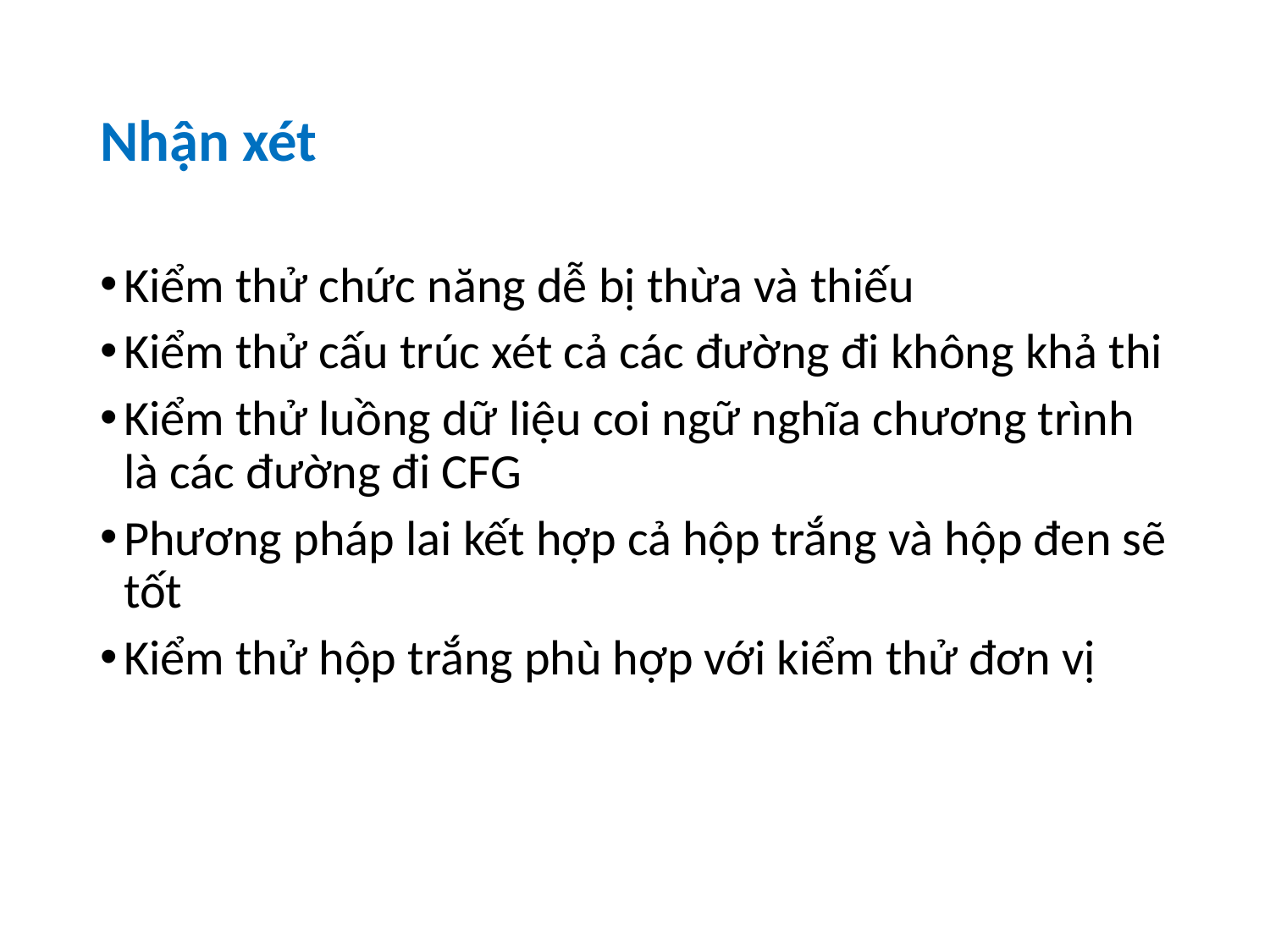

# Nhận xét
Kiểm thử chức năng dễ bị thừa và thiếu
Kiểm thử cấu trúc xét cả các đường đi không khả thi
Kiểm thử luồng dữ liệu coi ngữ nghĩa chương trình là các đường đi CFG
Phương pháp lai kết hợp cả hộp trắng và hộp đen sẽ tốt
Kiểm thử hộp trắng phù hợp với kiểm thử đơn vị